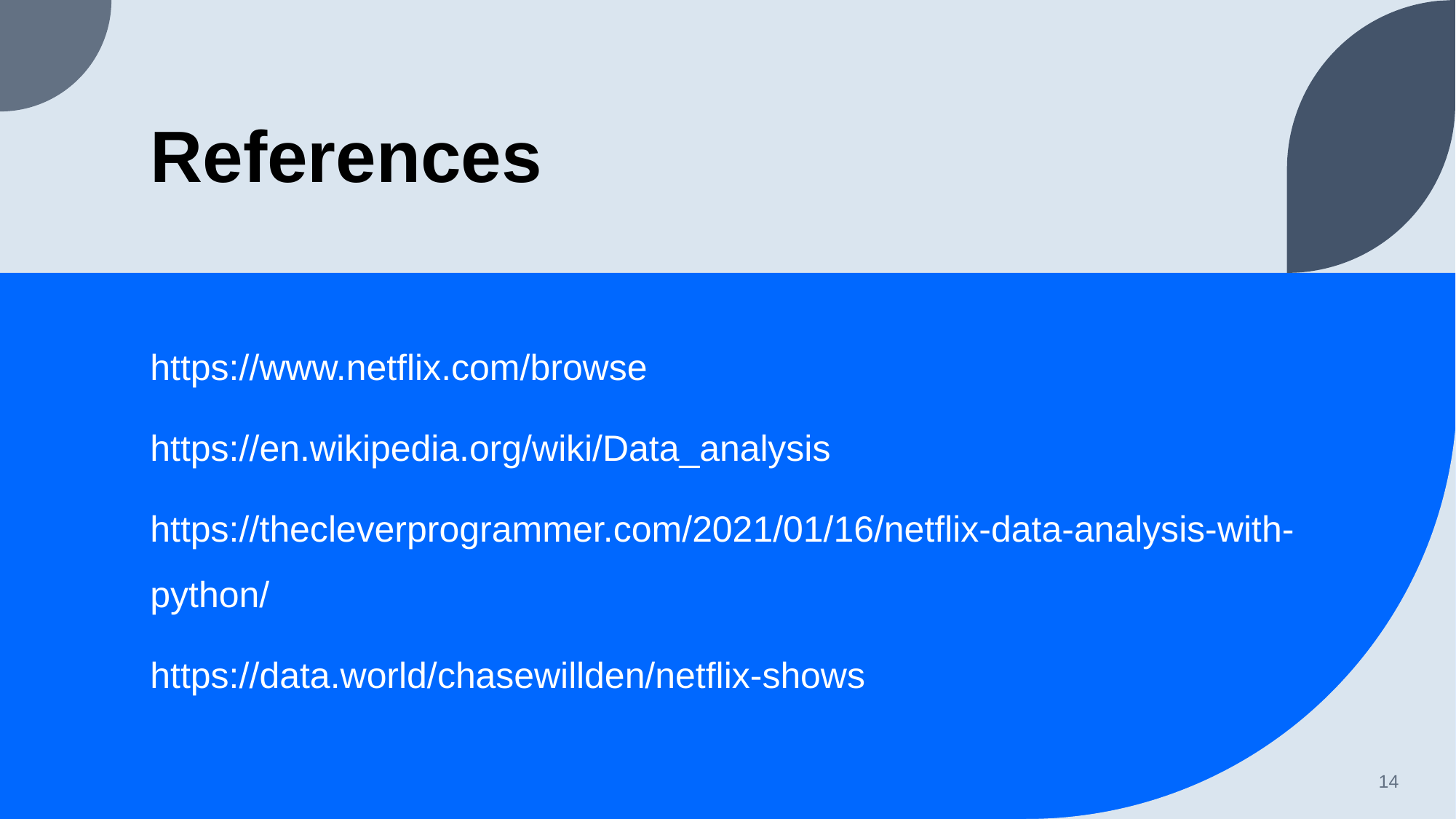

# References
https://www.netflix.com/browse
https://en.wikipedia.org/wiki/Data_analysis
https://thecleverprogrammer.com/2021/01/16/netflix-data-analysis-with-python/
https://data.world/chasewillden/netflix-shows

14